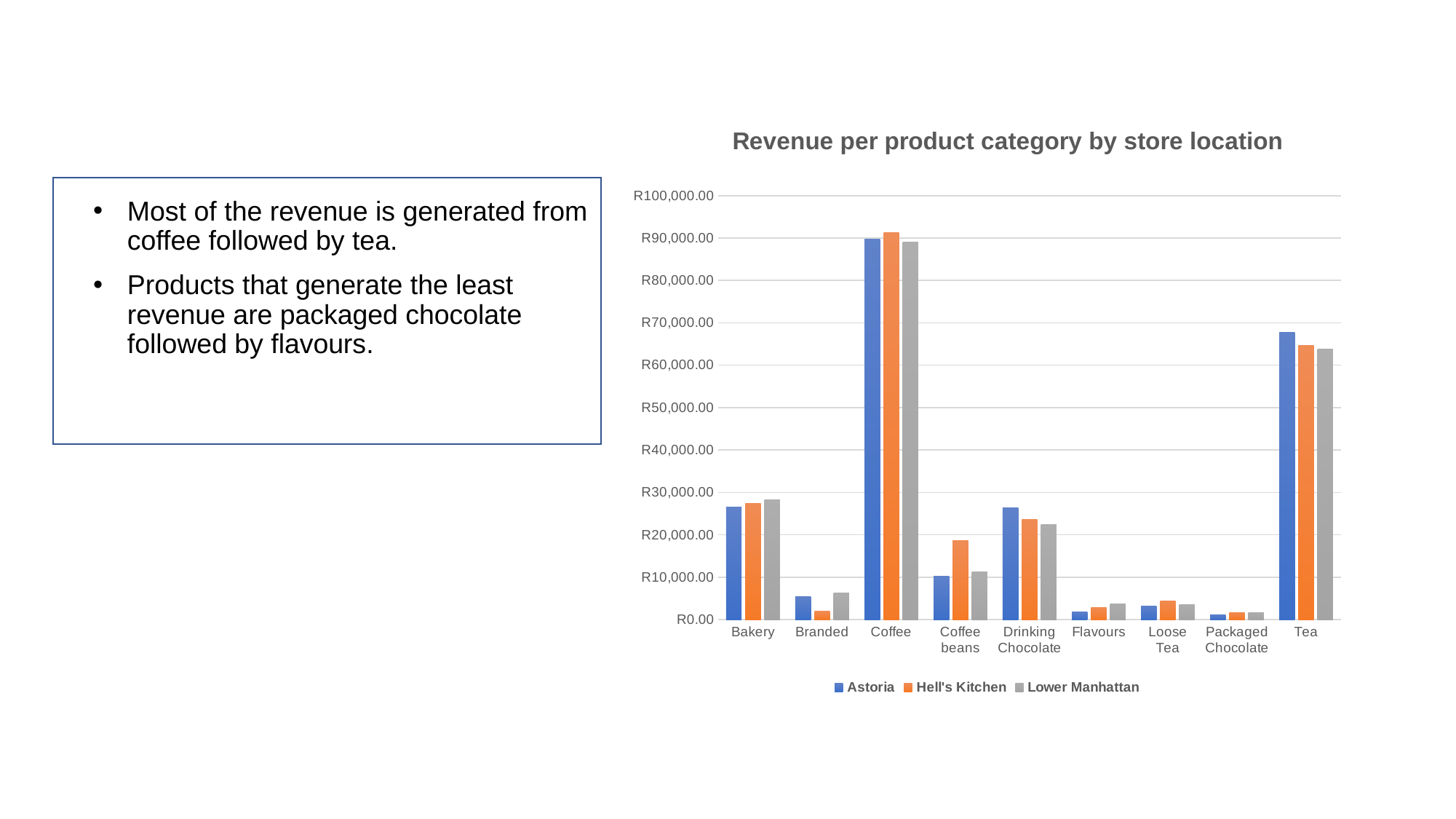

### Chart: Revenue per product category by store location

| Category | Astoria | Hell's Kitchen | Lower Manhattan |
|---|---|---|---|
| Bakery | 26599.75 | 27386.95 | 28328.94 |
| Branded | 5457.0 | 1942.0 | 6208.0 |
| Coffee | 89744.29999999904 | 91222.64999999892 | 88985.49999999929 |
| Coffee beans | 10219.199999999999 | 18635.100000000013 | 11230.950000000003 |
| Drinking Chocolate | 26335.25 | 23586.25 | 22494.5 |
| Flavours | 1764.7999999999888 | 2876.799999999987 | 3767.199999999985 |
| Loose Tea | 3193.999999999995 | 4461.3499999999785 | 3558.249999999992 |
| Packaged Chocolate | 1089.7100000000005 | 1698.7699999999988 | 1619.1599999999987 |
| Tea | 67839.89999999969 | 64701.29999999959 | 63864.74999999982 |
Most of the revenue is generated from coffee followed by tea.
Products that generate the least revenue are packaged chocolate followed by flavours.